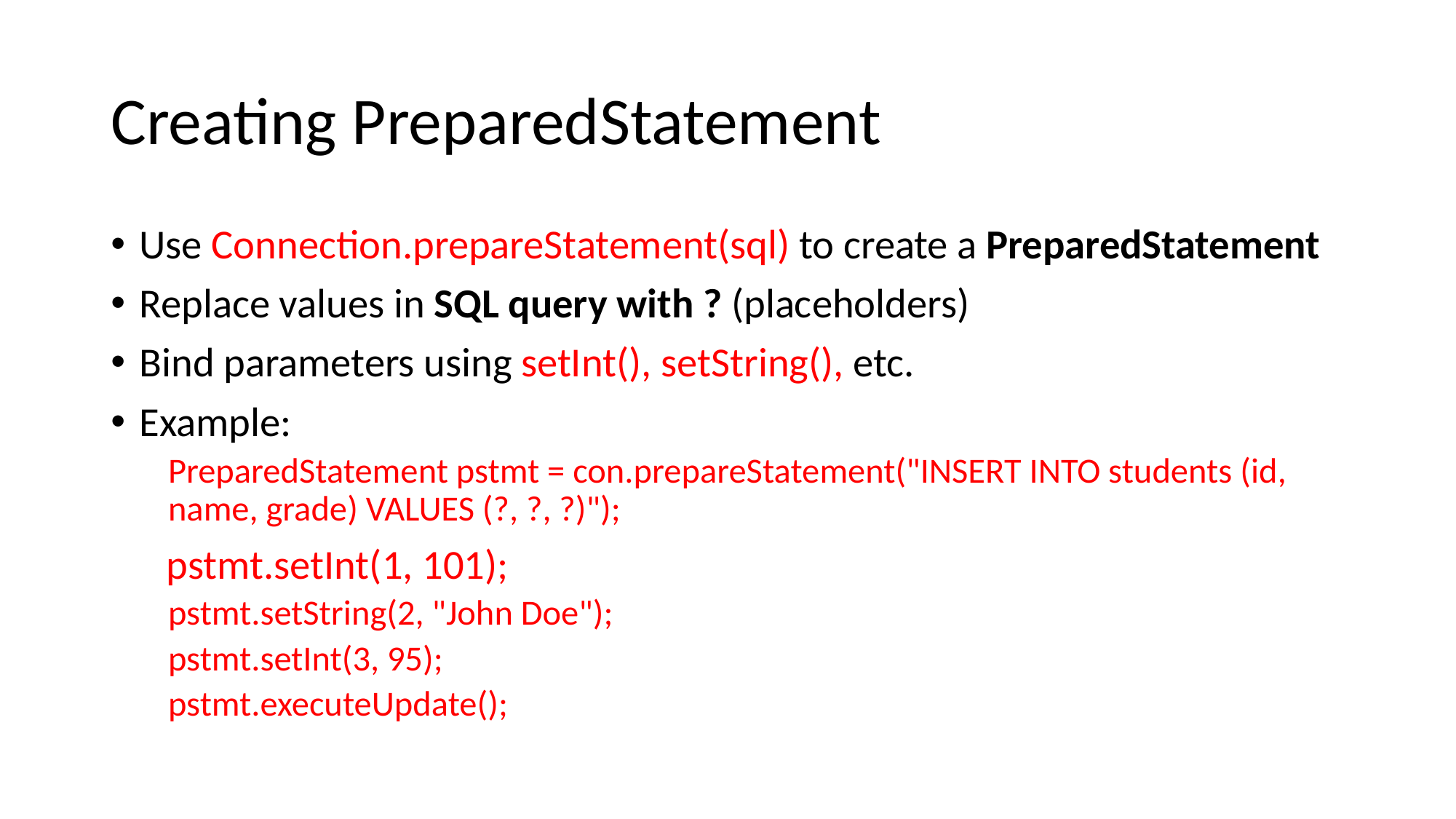

# Creating PreparedStatement
Use Connection.prepareStatement(sql) to create a PreparedStatement
Replace values in SQL query with ? (placeholders)
Bind parameters using setInt(), setString(), etc.
Example:
PreparedStatement pstmt = con.prepareStatement("INSERT INTO students (id, name, grade) VALUES (?, ?, ?)");
      pstmt.setInt(1, 101);
pstmt.setString(2, "John Doe");
pstmt.setInt(3, 95);
pstmt.executeUpdate();